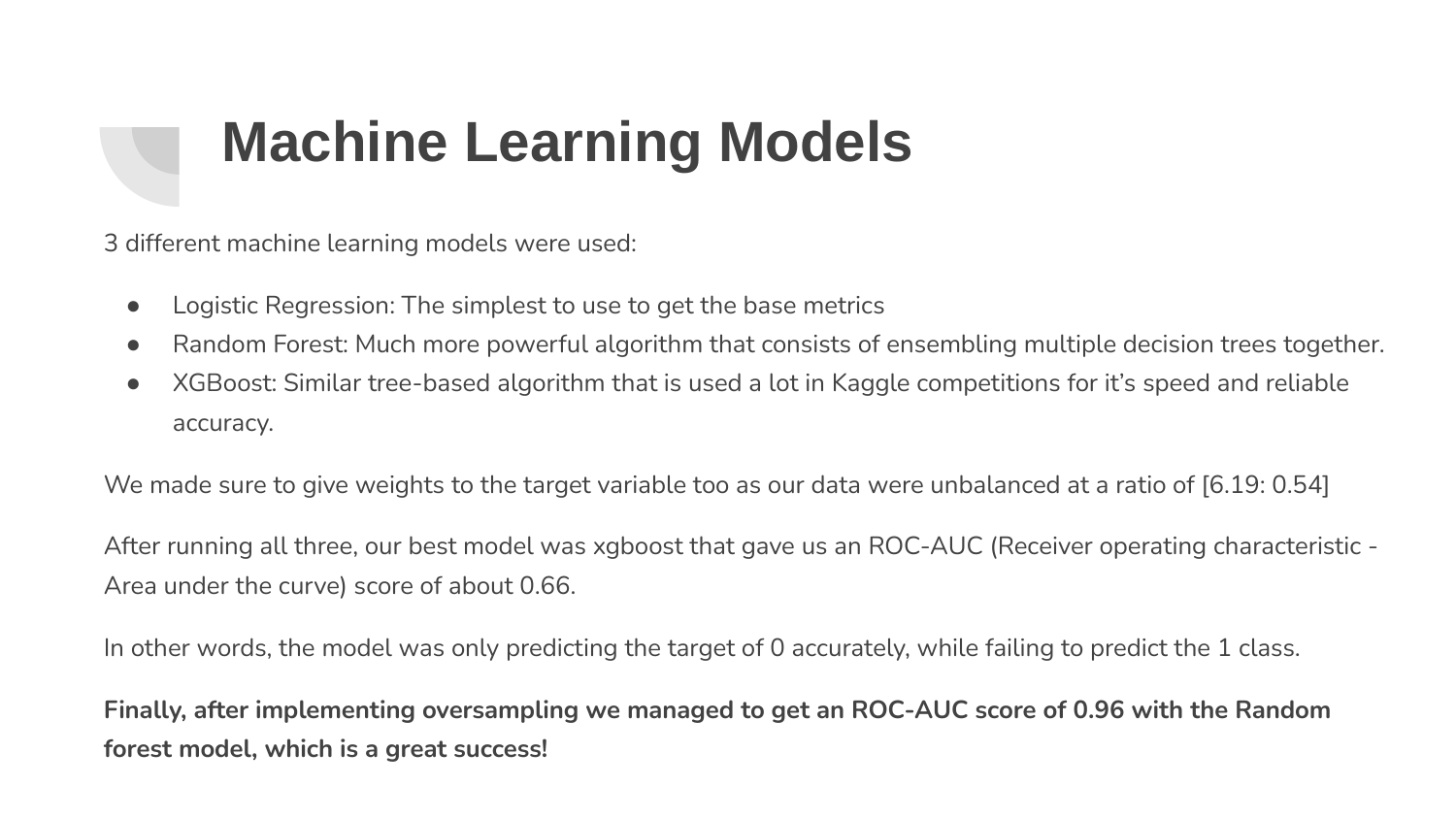

# Machine Learning Models
3 different machine learning models were used:
Logistic Regression: The simplest to use to get the base metrics
Random Forest: Much more powerful algorithm that consists of ensembling multiple decision trees together.
XGBoost: Similar tree-based algorithm that is used a lot in Kaggle competitions for it’s speed and reliable accuracy.
We made sure to give weights to the target variable too as our data were unbalanced at a ratio of [6.19: 0.54]
After running all three, our best model was xgboost that gave us an ROC-AUC (Receiver operating characteristic - Area under the curve) score of about 0.66.
In other words, the model was only predicting the target of 0 accurately, while failing to predict the 1 class.
Finally, after implementing oversampling we managed to get an ROC-AUC score of 0.96 with the Random forest model, which is a great success!